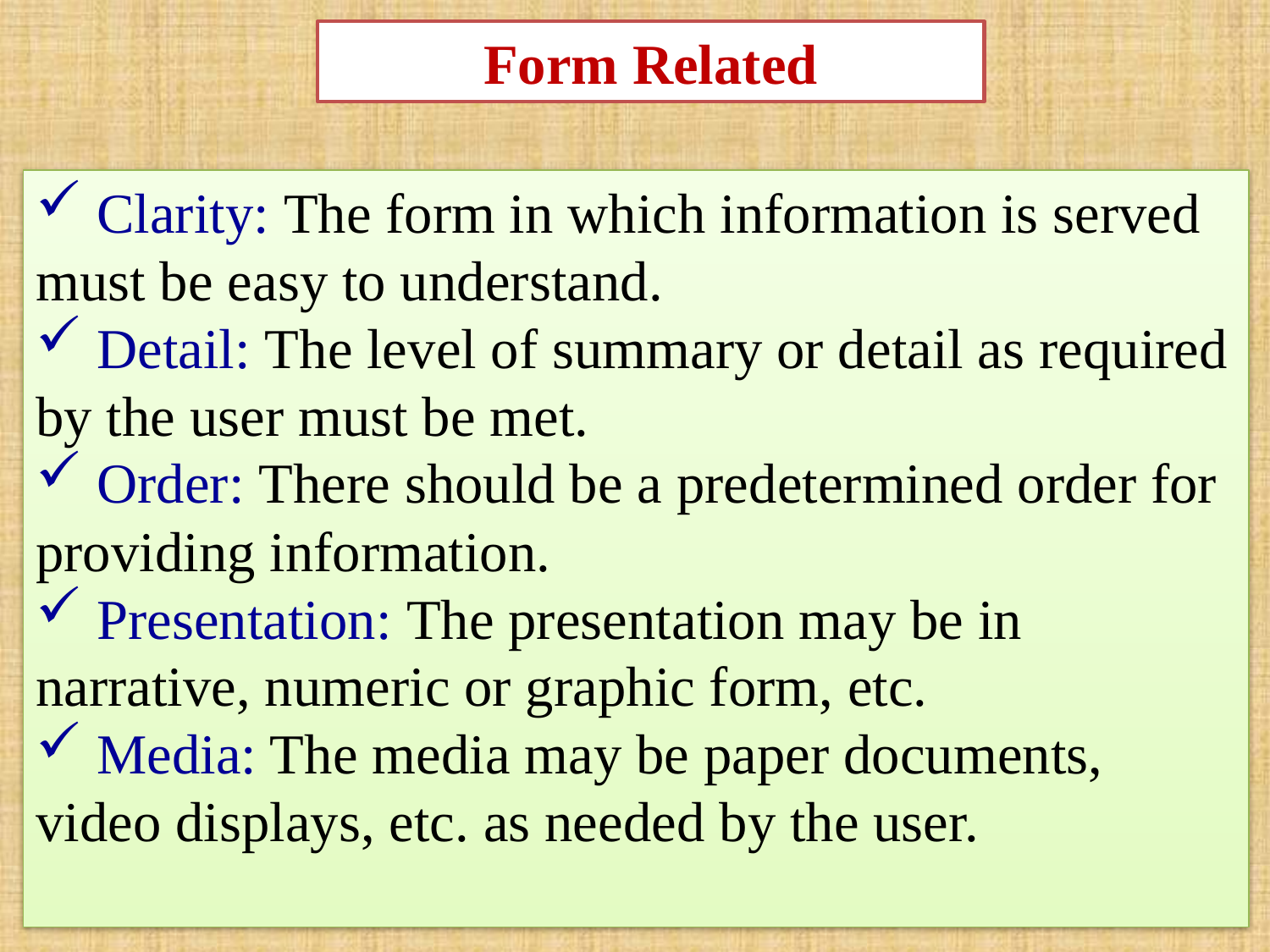

Form Related
 Clarity: The form in which information is served must be easy to understand.
 Detail: The level of summary or detail as required by the user must be met.
 Order: There should be a predetermined order for providing information.
 Presentation: The presentation may be in narrative, numeric or graphic form, etc.
 Media: The media may be paper documents, video displays, etc. as needed by the user.